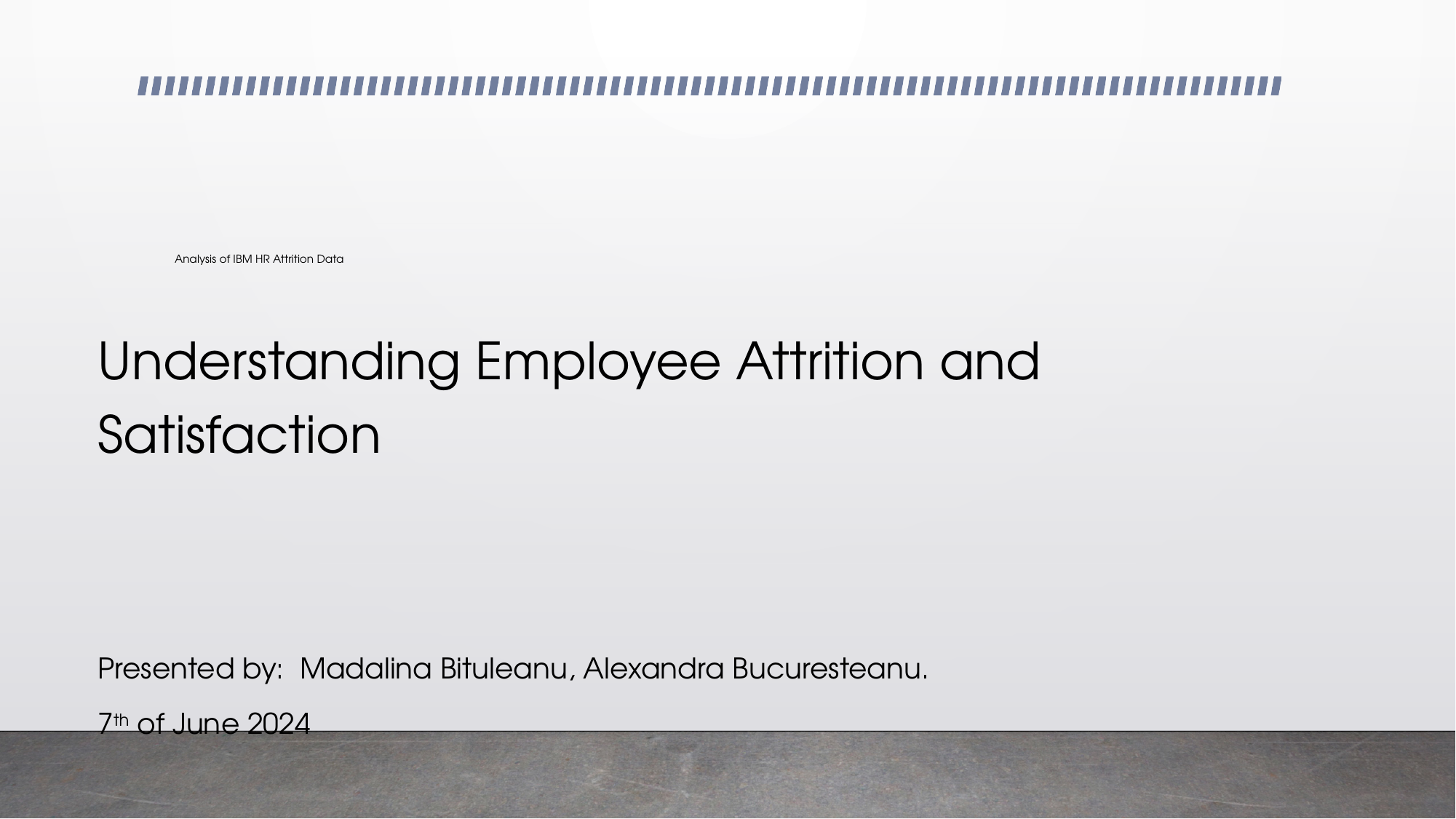

# Analysis of IBM HR Attrition Data
Understanding Employee Attrition and Satisfaction

Presented by:  Madalina Bituleanu, Alexandra Bucuresteanu.
7th of June 2024